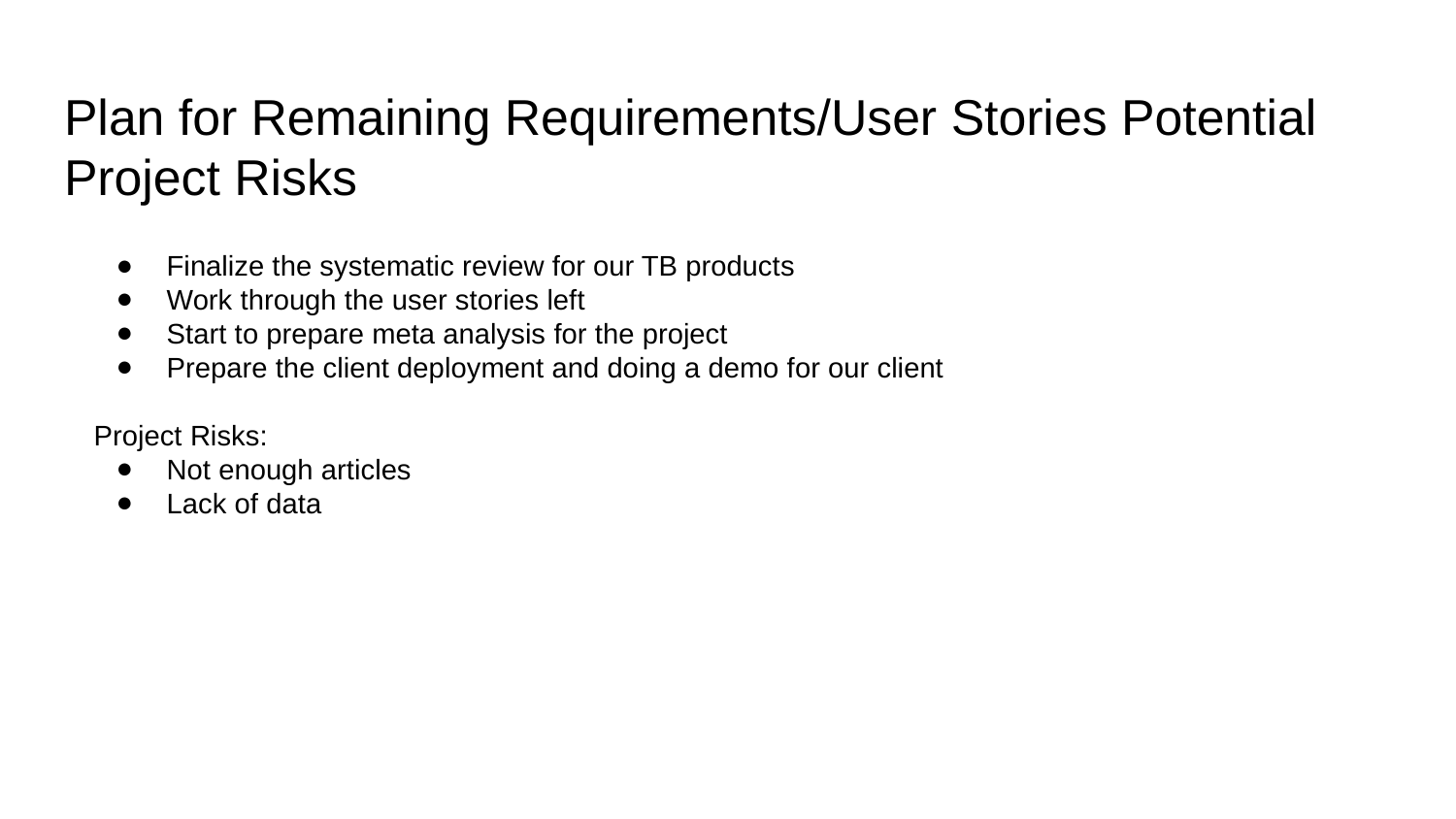

# Plan for Remaining Requirements/User Stories Potential Project Risks
Finalize the systematic review for our TB products
Work through the user stories left
Start to prepare meta analysis for the project
Prepare the client deployment and doing a demo for our client

Project Risks:
Not enough articles
Lack of data